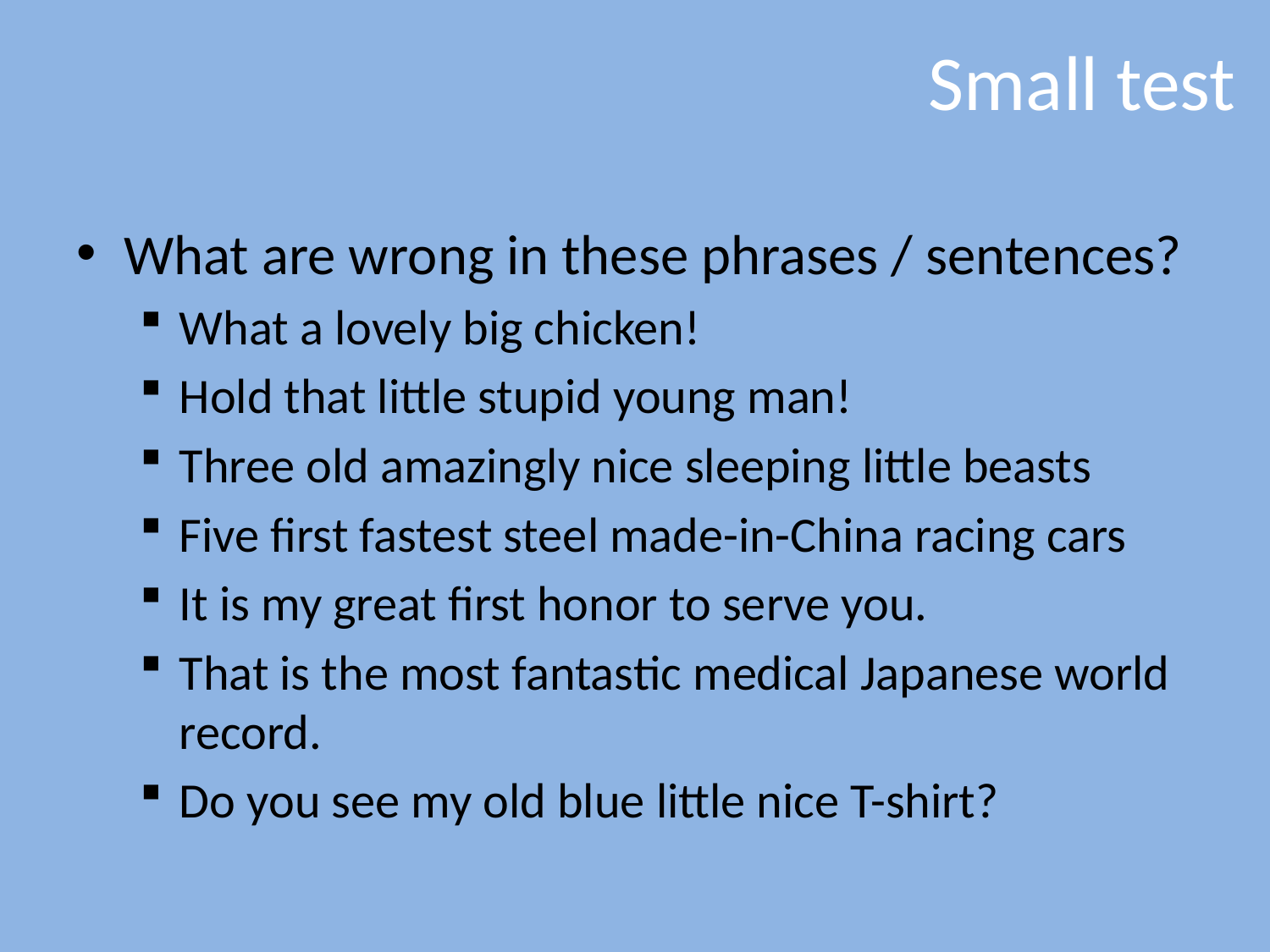

# Small test
What are wrong in these phrases / sentences?
What a lovely big chicken!
Hold that little stupid young man!
Three old amazingly nice sleeping little beasts
Five first fastest steel made-in-China racing cars
It is my great first honor to serve you.
That is the most fantastic medical Japanese world record.
Do you see my old blue little nice T-shirt?